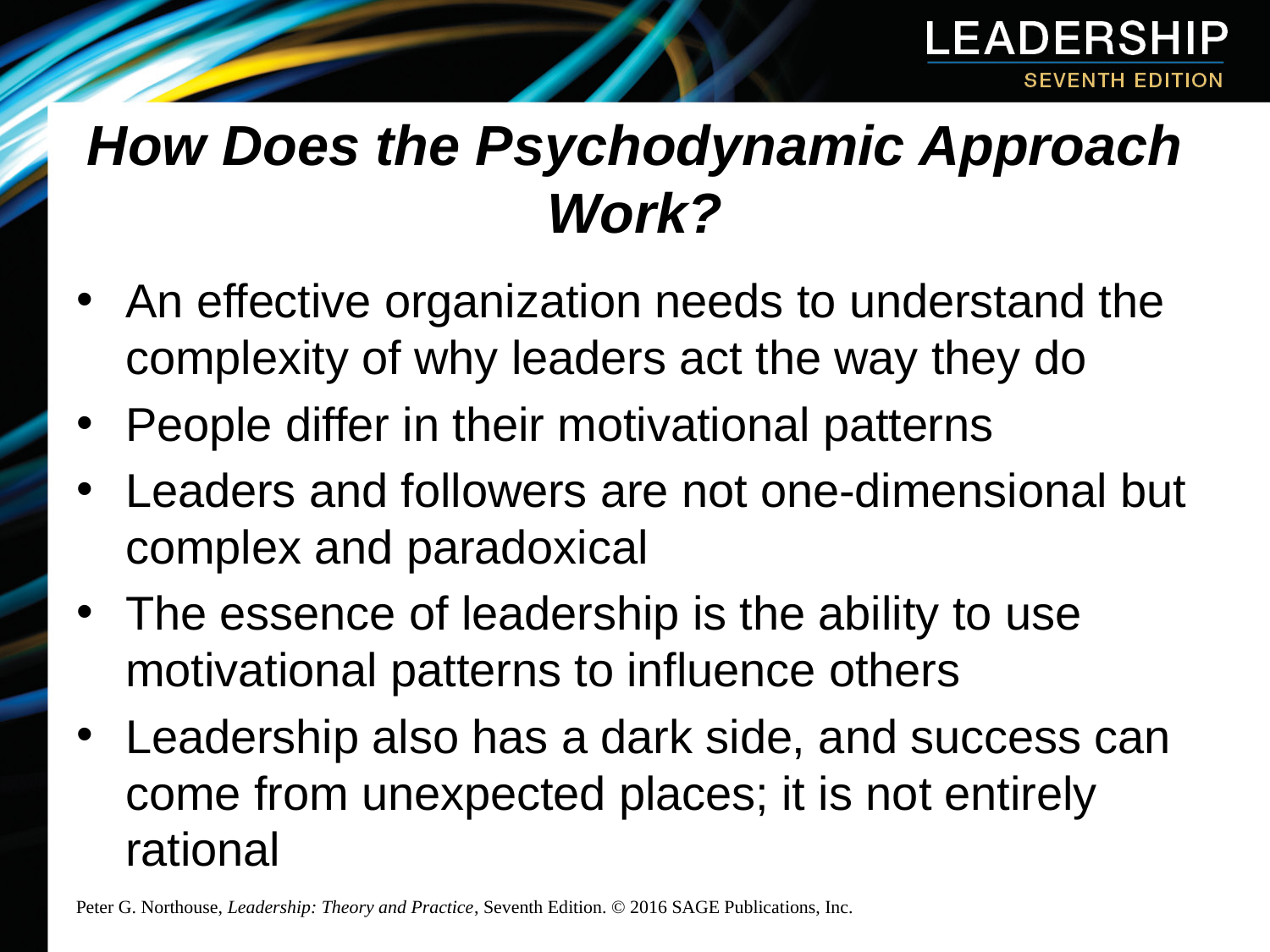

# How Does the Psychodynamic Approach Work?
An effective organization needs to understand the complexity of why leaders act the way they do
People differ in their motivational patterns
Leaders and followers are not one-dimensional but complex and paradoxical
The essence of leadership is the ability to use motivational patterns to influence others
Leadership also has a dark side, and success can come from unexpected places; it is not entirely rational
Peter G. Northouse, Leadership: Theory and Practice, Seventh Edition. © 2016 SAGE Publications, Inc.